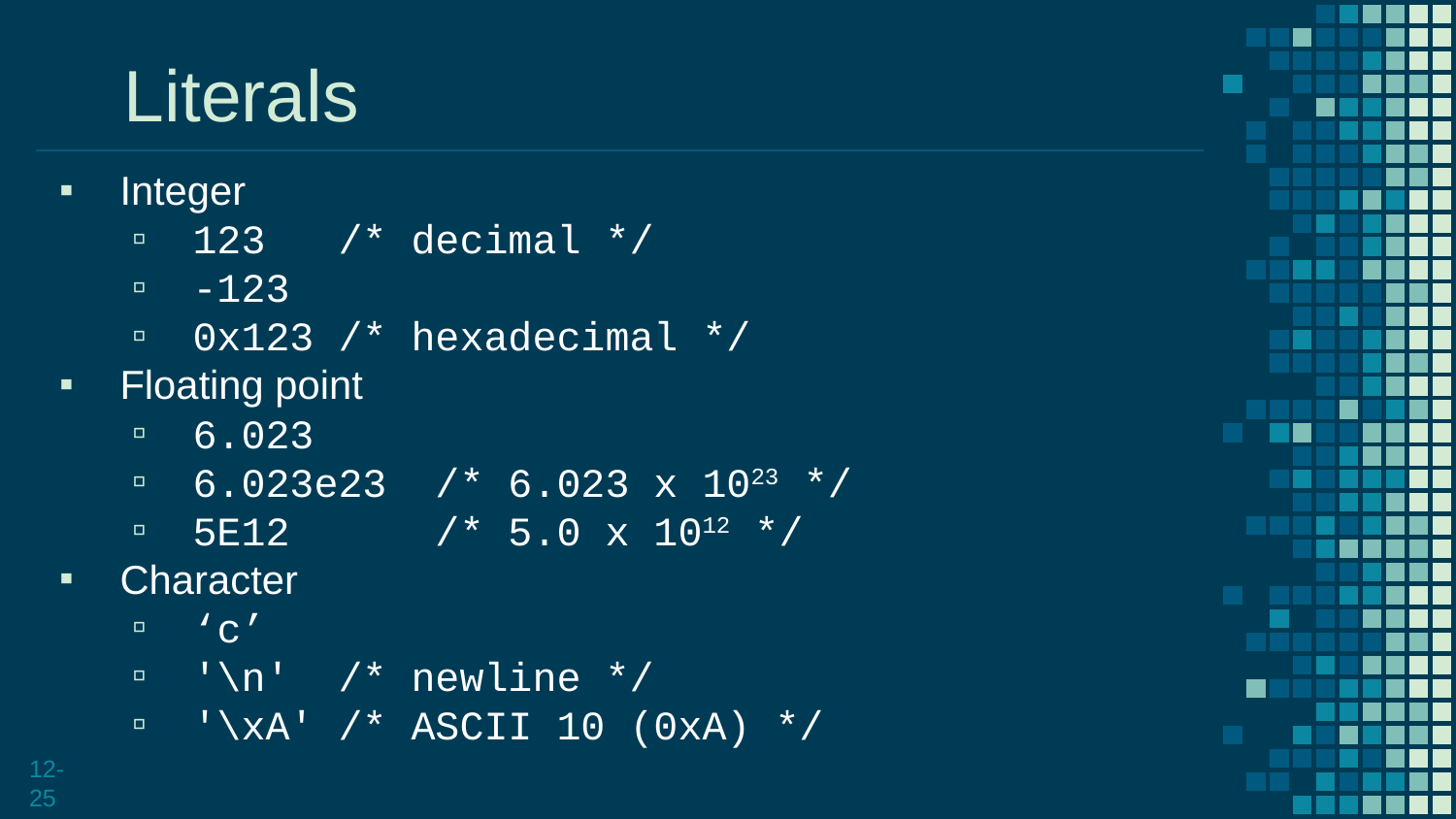

# Literals
Integer
123   /* decimal */
-123
0x123 /* hexadecimal */
Floating point
6.023
6.023e23  /* 6.023 x 1023 */
5E12      /* 5.0 x 1012 */
Character
‘c’
'\n'  /* newline */
'\xA' /* ASCII 10 (0xA) */
12-25